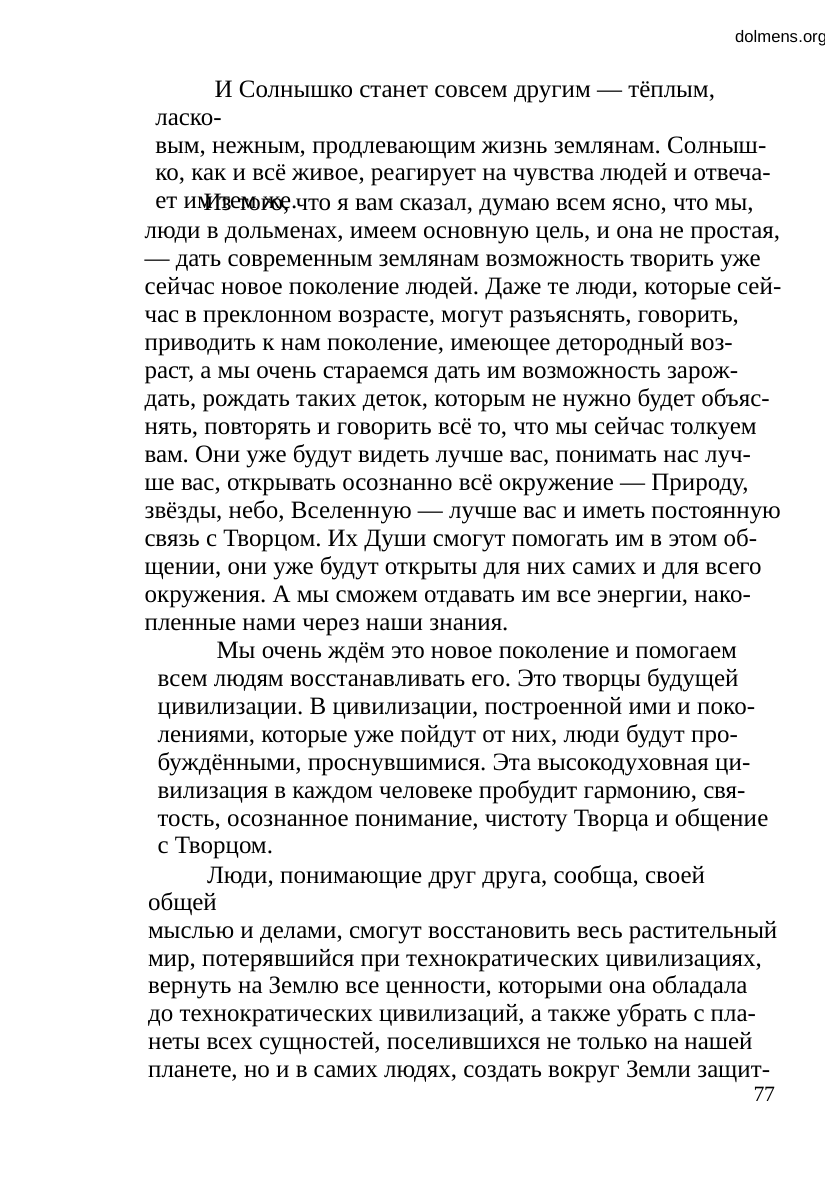

dolmens.org

И Солнышко станет совсем другим — тёплым, ласко-
вым, нежным, продлевающим жизнь землянам. Солныш-
ко, как и всё живое, реагирует на чувства людей и отвеча-
ет им тем же.

Из того, что я вам сказал, думаю всем ясно, что мы,
люди в дольменах, имеем основную цель, и она не простая,
— дать современным землянам возможность творить уже
сейчас новое поколение людей. Даже те люди, которые сей-
час в преклонном возрасте, могут разъяснять, говорить,
приводить к нам поколение, имеющее детородный воз-
раст, а мы очень стараемся дать им возможность зарож-
дать, рождать таких деток, которым не нужно будет объяс-
нять, повторять и говорить всё то, что мы сейчас толкуем
вам. Они уже будут видеть лучше вас, понимать нас луч-
ше вас, открывать осознанно всё окружение — Природу,
звёзды, небо, Вселенную — лучше вас и иметь постоянную
связь с Творцом. Их Души смогут помогать им в этом об-
щении, они уже будут открыты для них самих и для всего
окружения. А мы сможем отдавать им все энергии, нако-
пленные нами через наши знания.

Мы очень ждём это новое поколение и помогаем
всем людям восстанавливать его. Это творцы будущей
цивилизации. В цивилизации, построенной ими и поко-
лениями, которые уже пойдут от них, люди будут про-
буждёнными, проснувшимися. Эта высокодуховная ци-
вилизация в каждом человеке пробудит гармонию, свя-
тость, осознанное понимание, чистоту Творца и общение
с Творцом.

Люди, понимающие друг друга, сообща, своей общей
мыслью и делами, смогут восстановить весь растительный
мир, потерявшийся при технократических цивилизациях,
вернуть на Землю все ценности, которыми она обладала
до технократических цивилизаций, а также убрать с пла-
неты всех сущностей, поселившихся не только на нашей
планете, но и в самих людях, создать вокруг Земли защит-

77